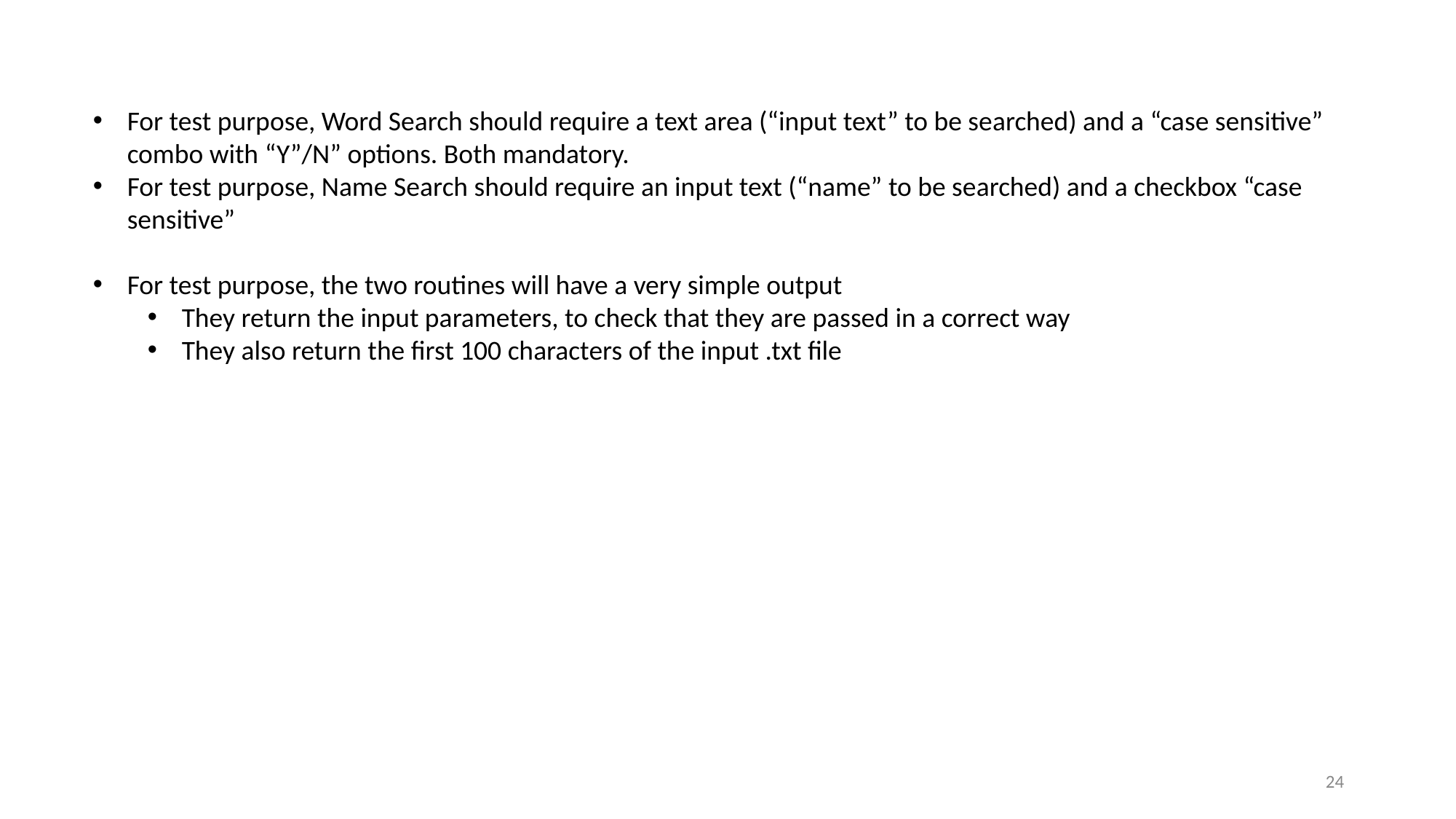

For test purpose, Word Search should require a text area (“input text” to be searched) and a “case sensitive” combo with “Y”/N” options. Both mandatory.
For test purpose, Name Search should require an input text (“name” to be searched) and a checkbox “case sensitive”

For test purpose, the two routines will have a very simple output
They return the input parameters, to check that they are passed in a correct way
They also return the first 100 characters of the input .txt file
24